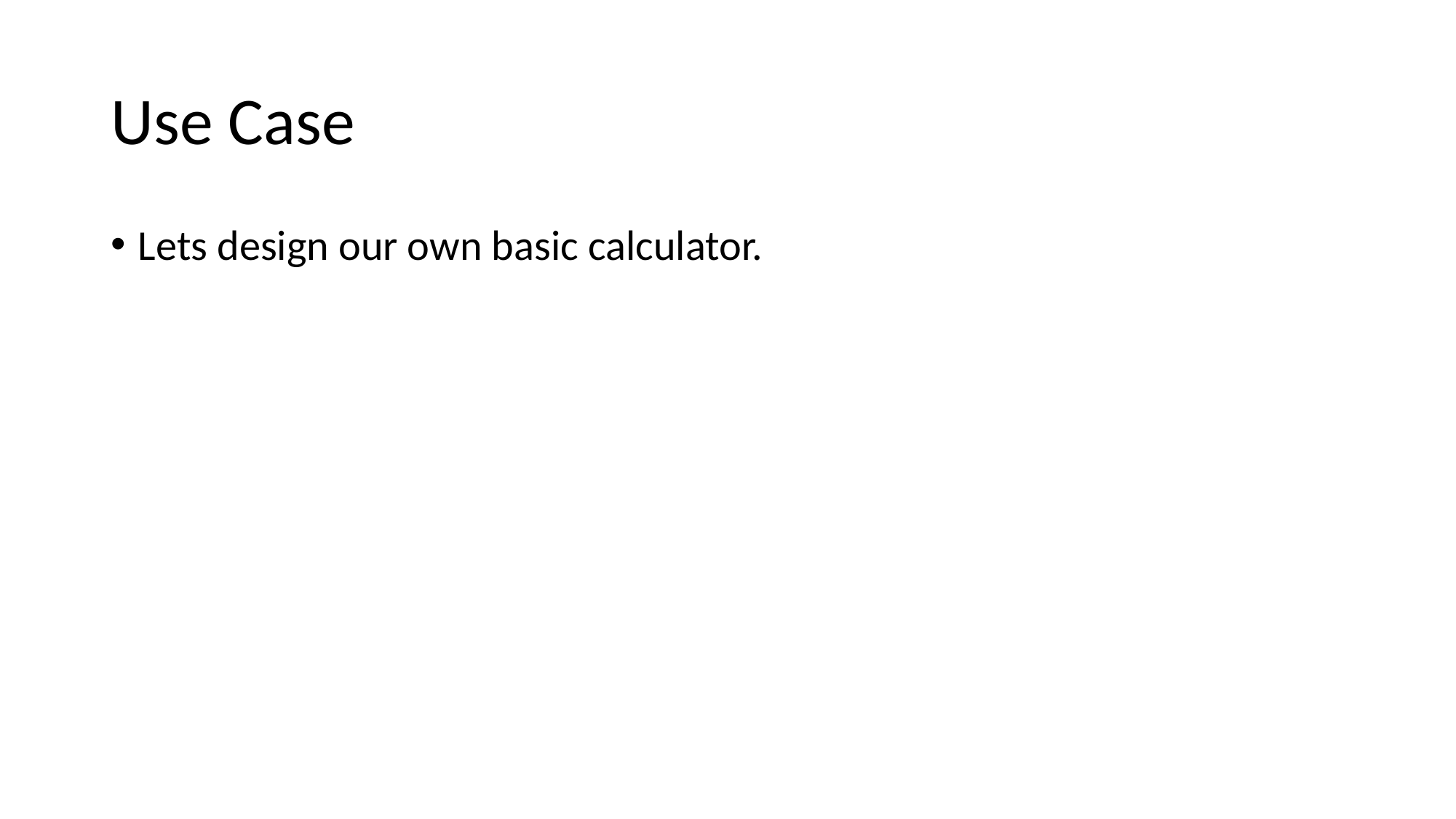

# Use Case
Lets design our own basic calculator.